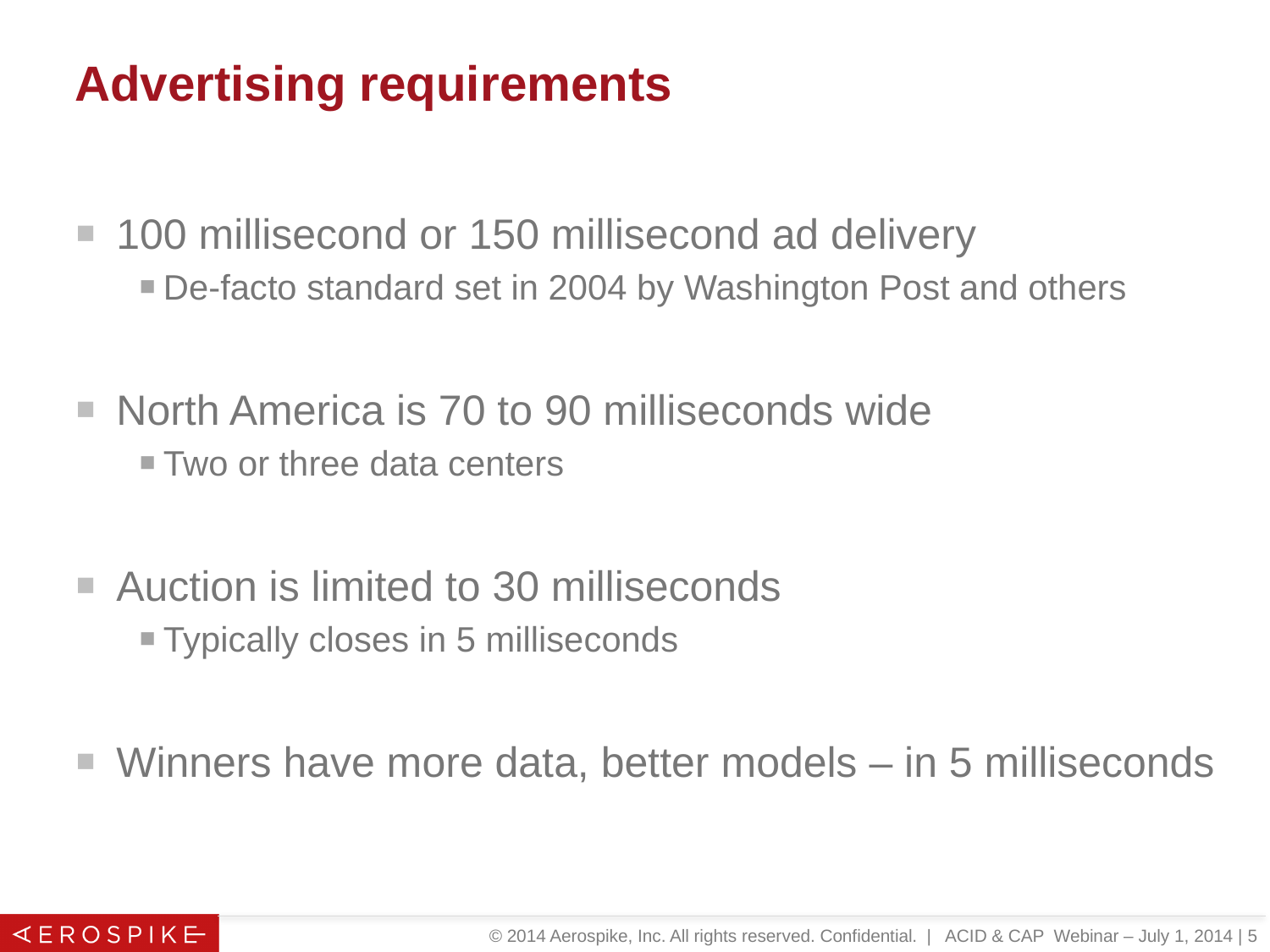

# Advertising requirements

100 millisecond or 150 millisecond ad delivery
De-facto standard set in 2004 by Washington Post and others

North America is 70 to 90 milliseconds wide
Two or three data centers

Auction is limited to 30 milliseconds
Typically closes in 5 milliseconds

Winners have more data, better models – in 5 milliseconds